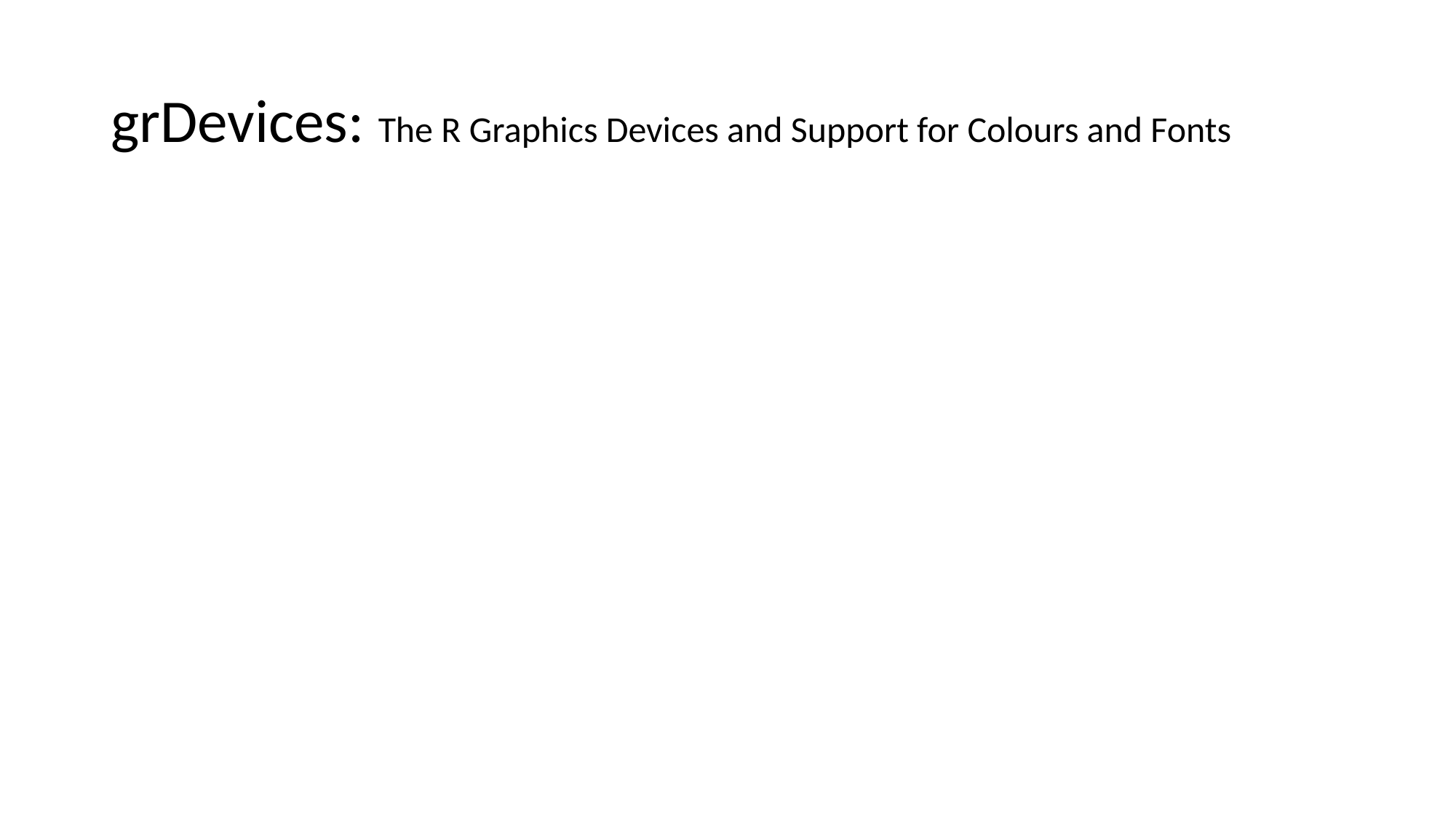

# grDevices: The R Graphics Devices and Support for Colours and Fonts